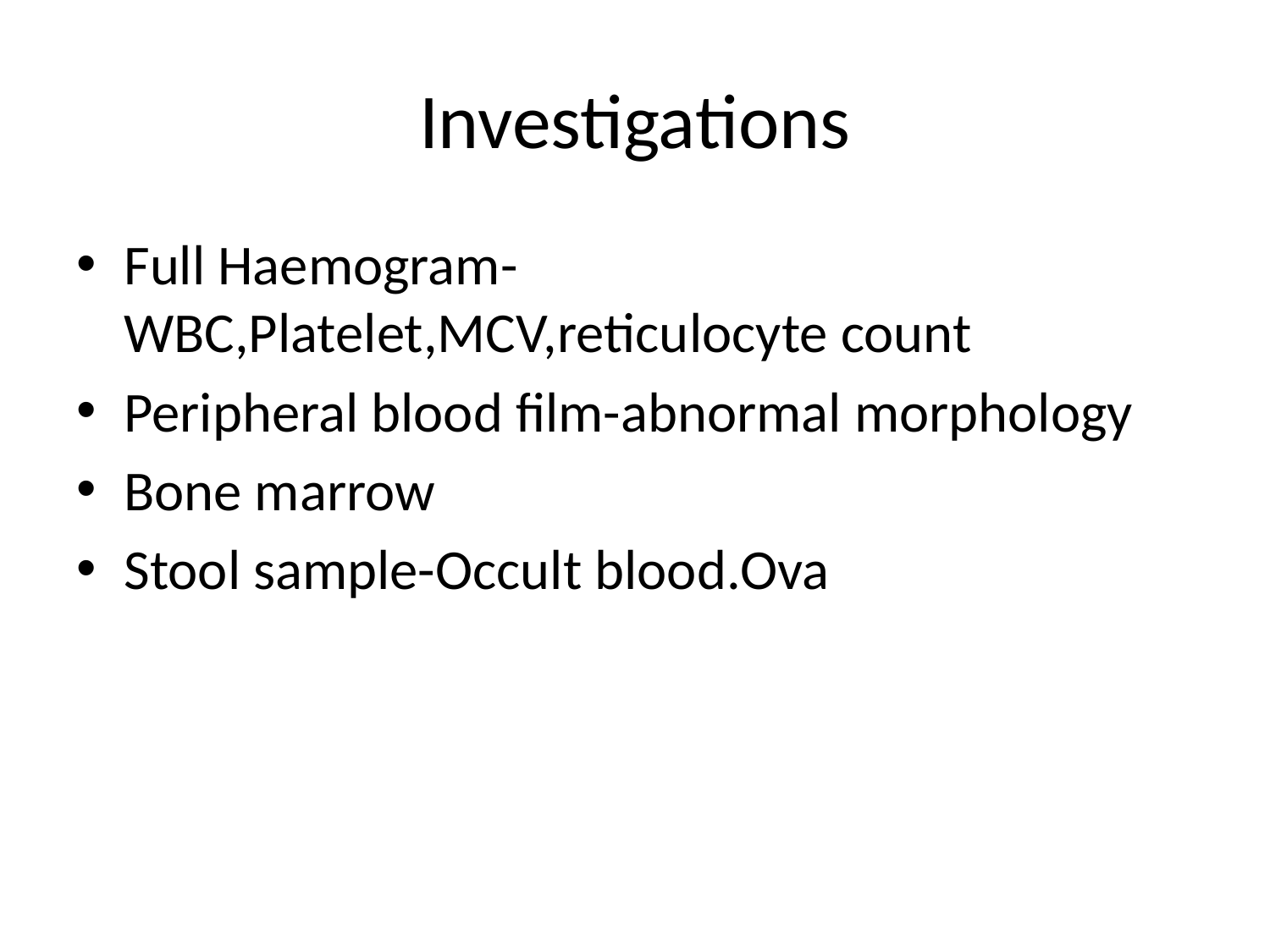

# Investigations
Full Haemogram-WBC,Platelet,MCV,reticulocyte count
Peripheral blood film-abnormal morphology
Bone marrow
Stool sample-Occult blood.Ova